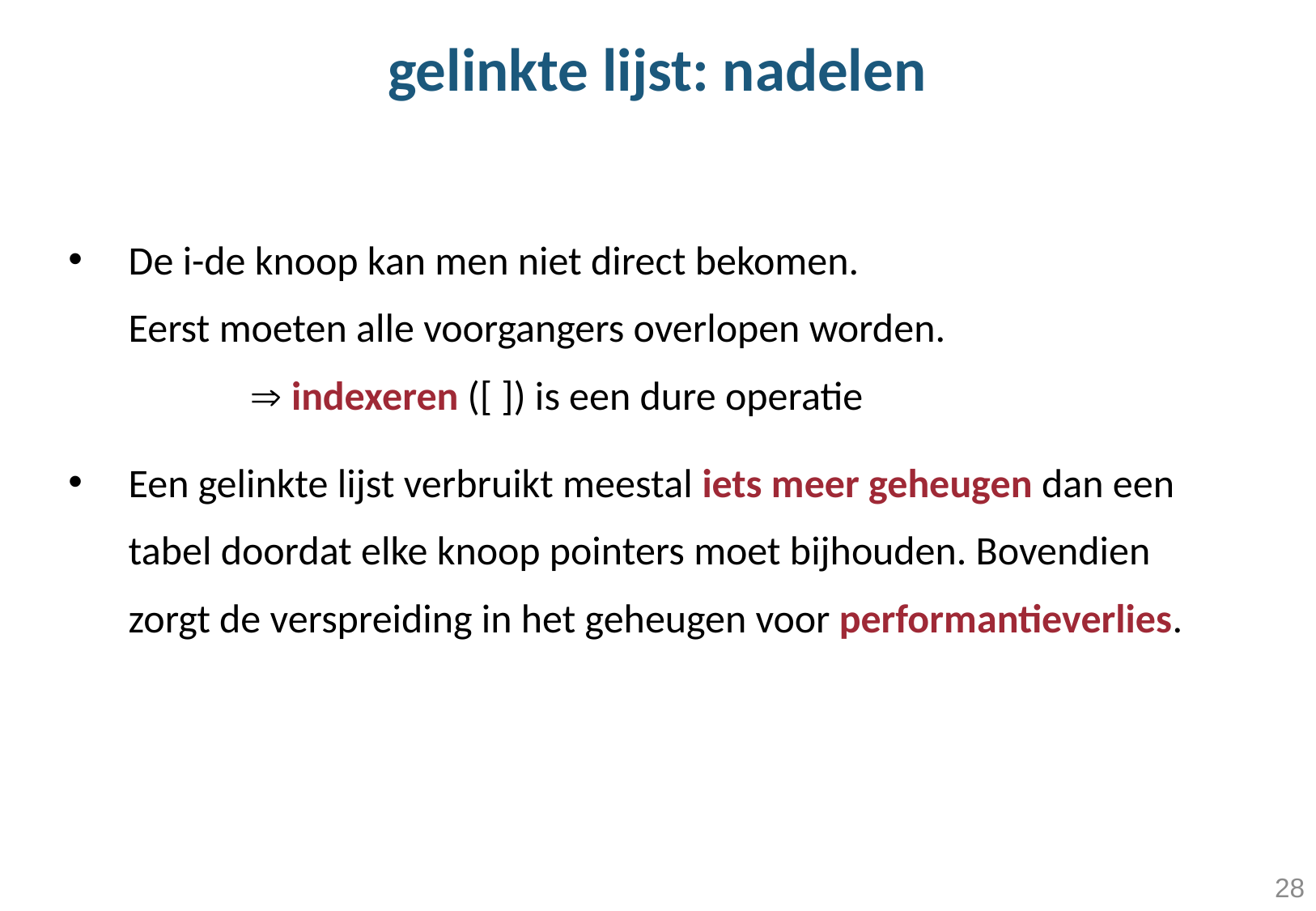

# gelinkte lijst: nadelen
De i-de knoop kan men niet direct bekomen. 		           Eerst moeten alle voorgangers overlopen worden. 	   	     	⇒ indexeren ([ ]) is een dure operatie
Een gelinkte lijst verbruikt meestal iets meer geheugen dan een tabel doordat elke knoop pointers moet bijhouden. Bovendien zorgt de verspreiding in het geheugen voor performantieverlies.
28
28